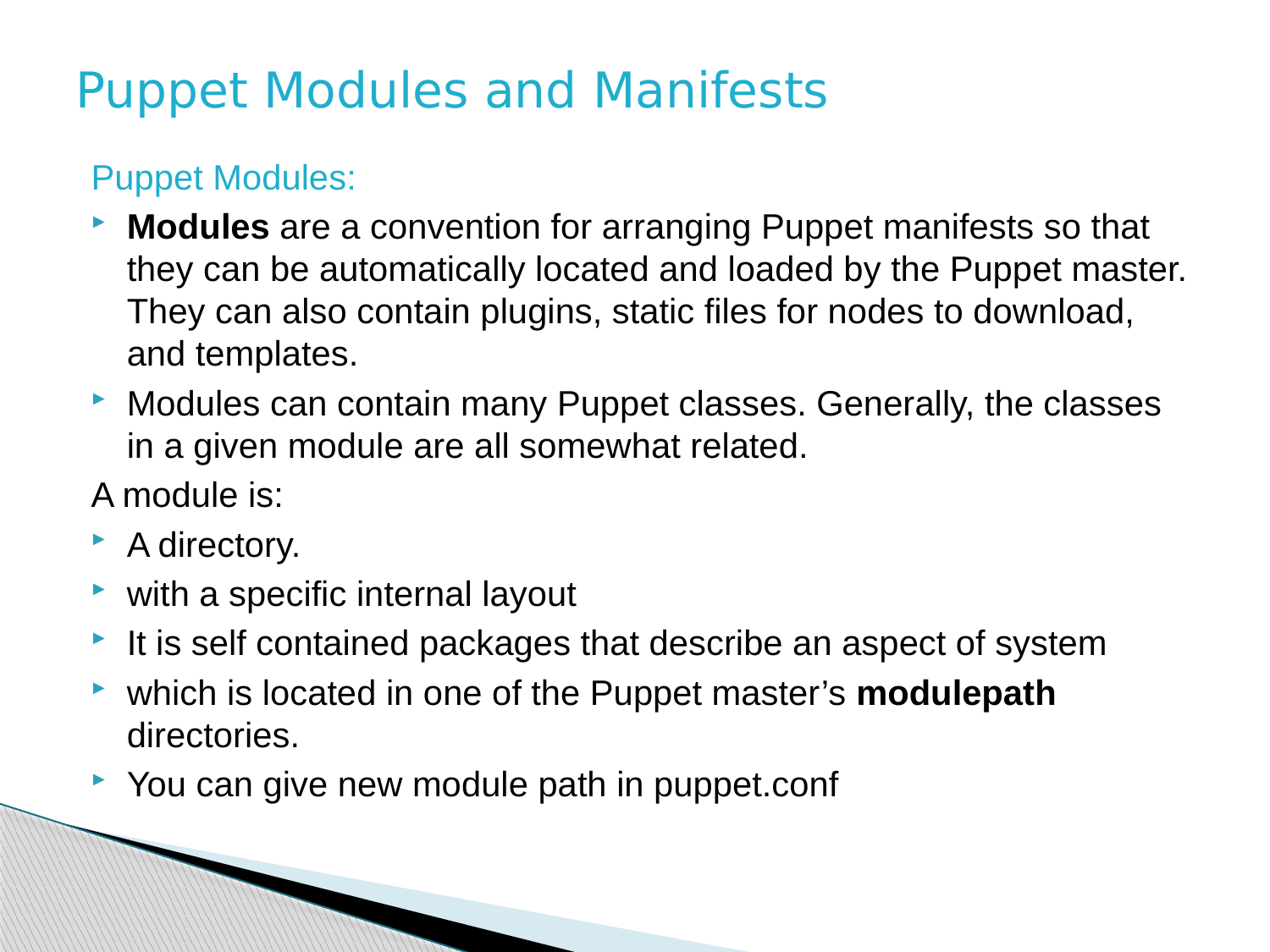

# Puppet Modules and Manifests
Puppet Modules:
Modules are a convention for arranging Puppet manifests so that they can be automatically located and loaded by the Puppet master. They can also contain plugins, static files for nodes to download, and templates.
Modules can contain many Puppet classes. Generally, the classes in a given module are all somewhat related.
A module is:
A directory.
with a specific internal layout
It is self contained packages that describe an aspect of system
which is located in one of the Puppet master’s modulepath directories.
You can give new module path in puppet.conf